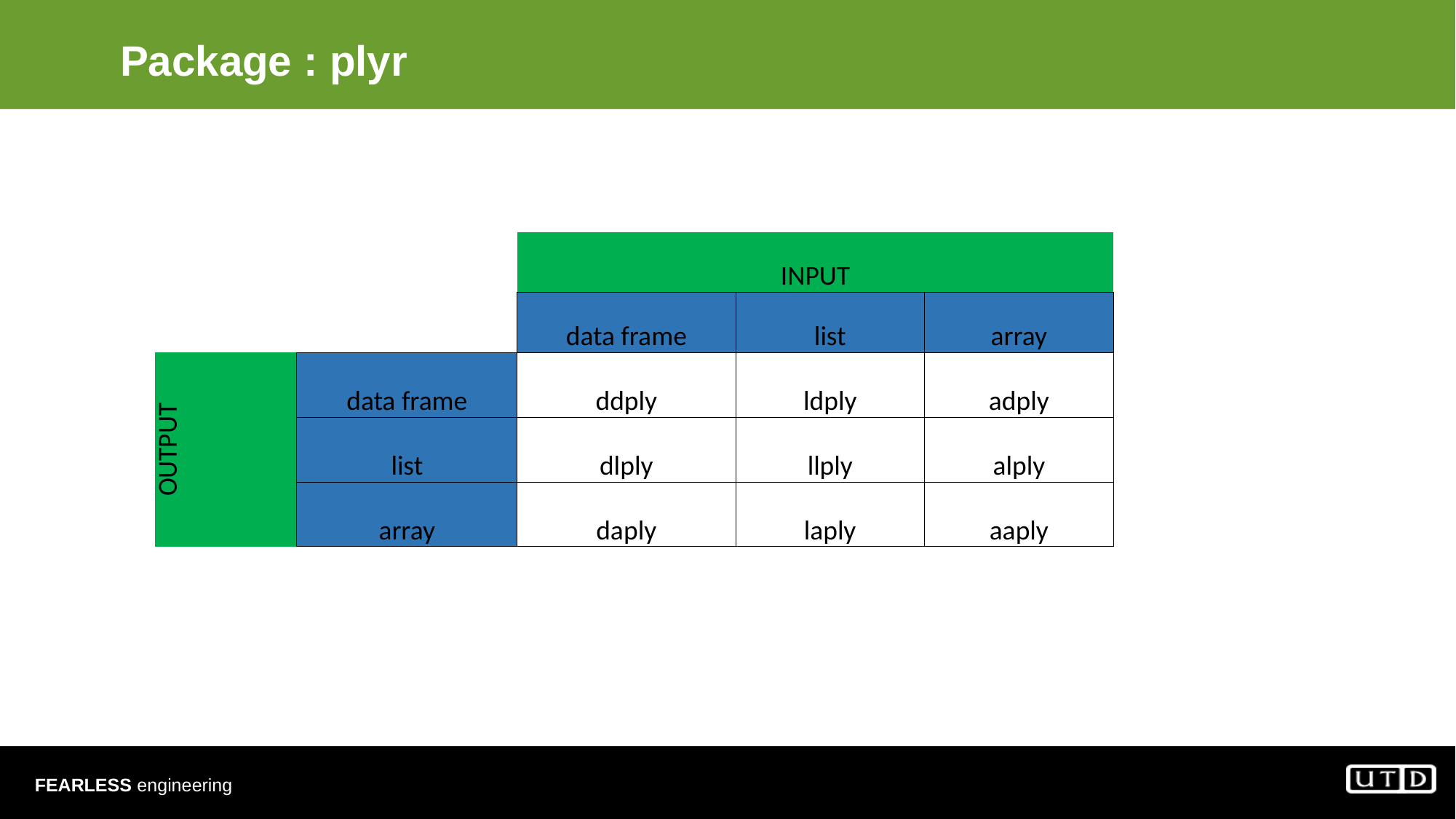

# Package : plyr

|  |  | INPUT |  |  |
| --- | --- | --- | --- | --- |
|  |  | data frame | list | array |
| OUTPUT | data frame | ddply | ldply | adply |
|  | list | dlply | llply | alply |
|  | array | daply | laply | aaply |